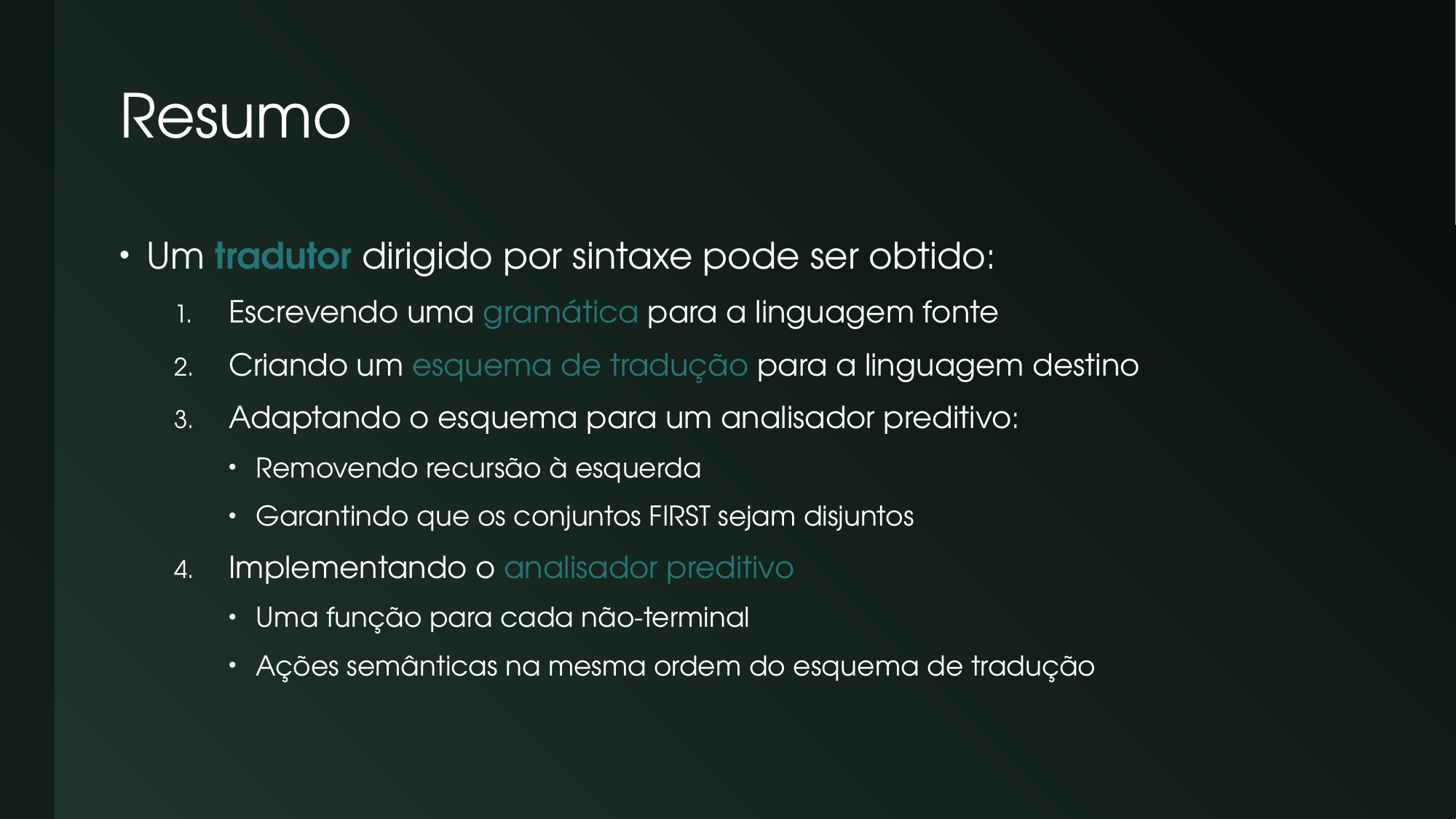

# Resumo
Um tradutor dirigido por sintaxe pode ser obtido:
Escrevendo uma gramática para a linguagem fonte
Criando um esquema de tradução para a linguagem destino
Adaptando o esquema para um analisador preditivo:
Removendo recursão à esquerda
Garantindo que os conjuntos FIRST sejam disjuntos
Implementando o analisador preditivo
Uma função para cada não-terminal
Ações semânticas na mesma ordem do esquema de tradução